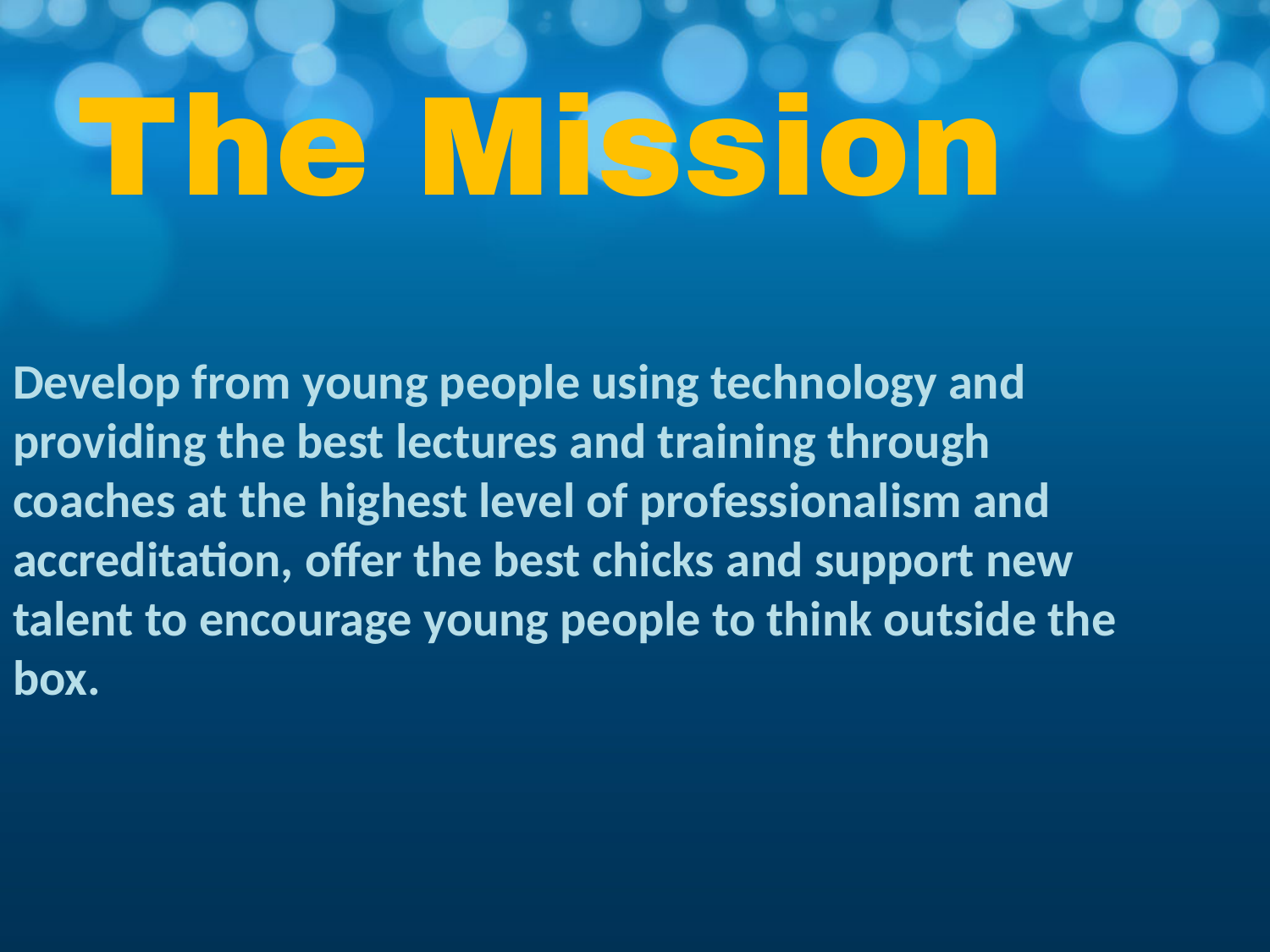

# The Mission
Develop from young people using technology and providing the best lectures and training through coaches at the highest level of professionalism and accreditation, offer the best chicks and support new talent to encourage young people to think outside the box.